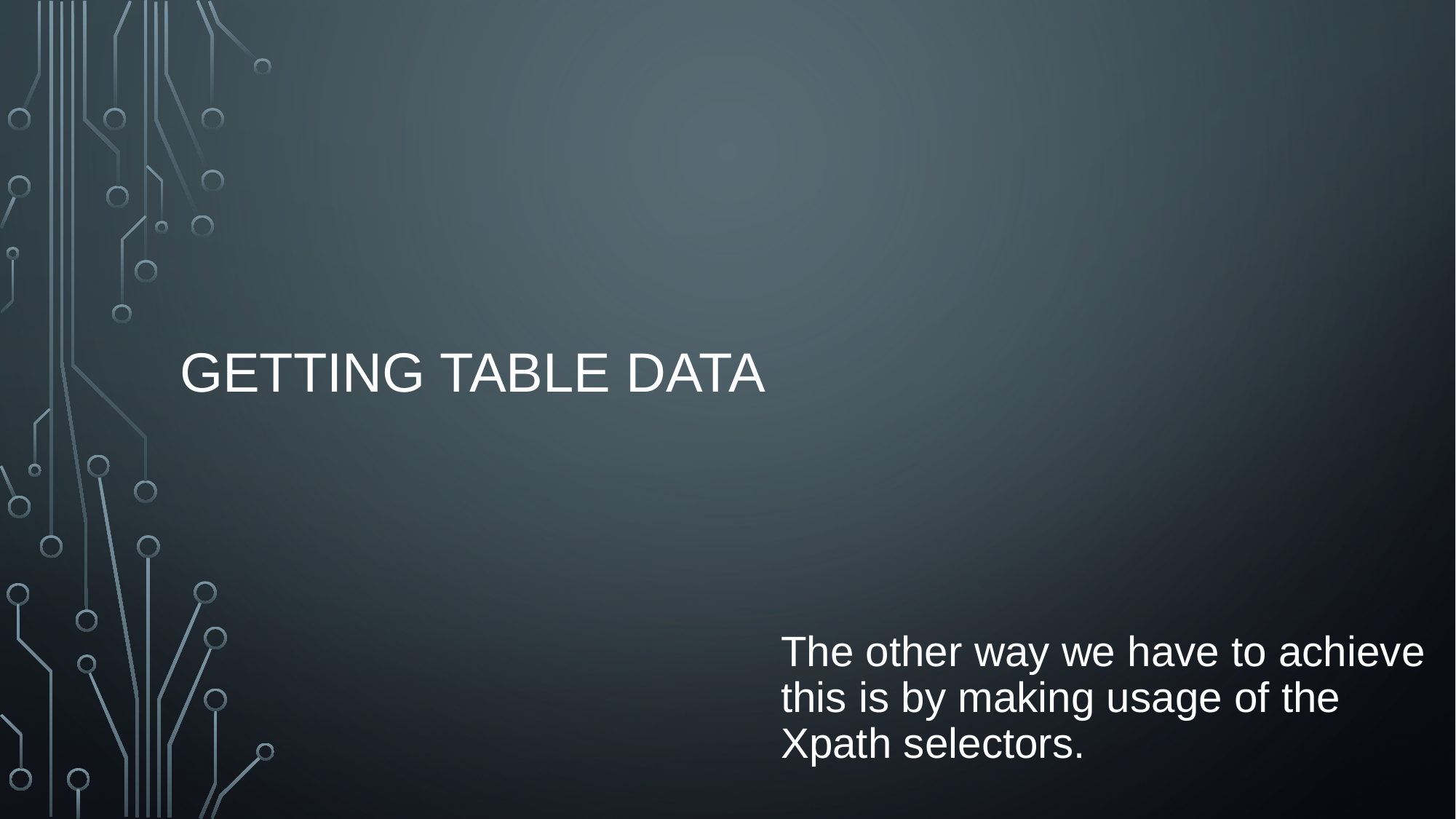

# Getting table data
The other way we have to achieve this is by making usage of the Xpath selectors.